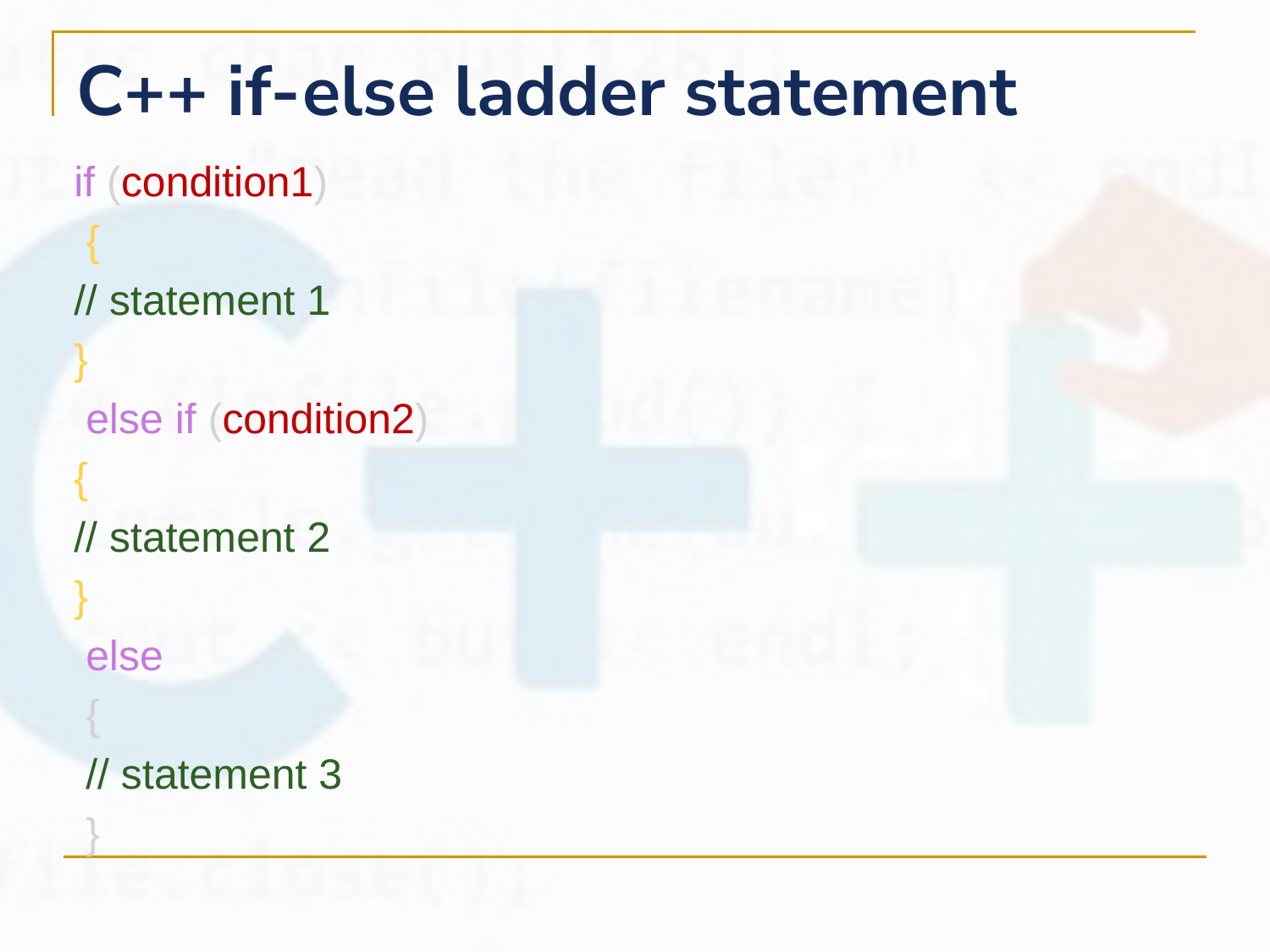

# C++ if-else ladder statement
if (condition1)
 {
// statement 1
}
 else if (condition2)
{
// statement 2
}
 else
 {
 // statement 3
 }